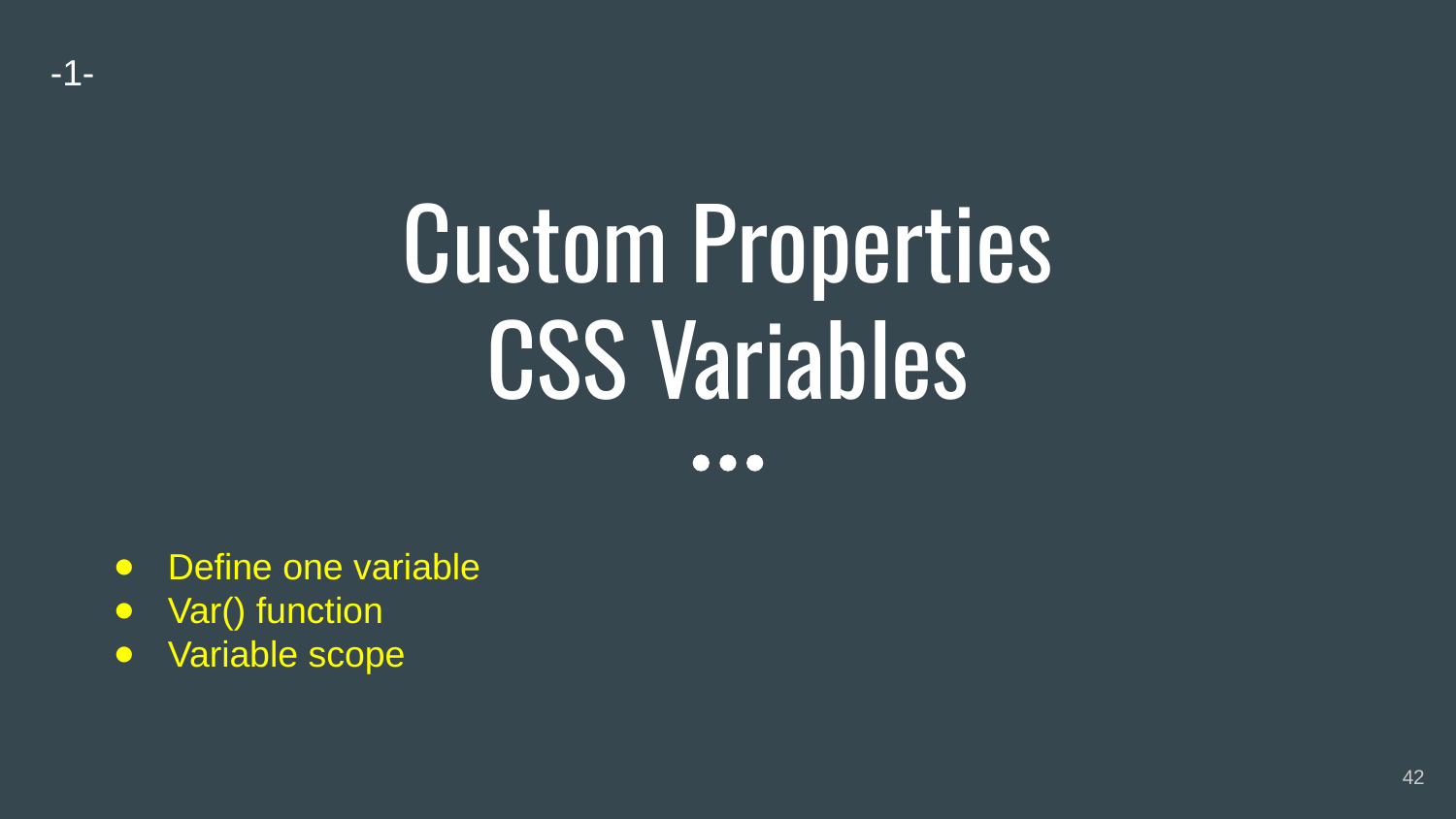

-1-
# Custom Properties
CSS Variables
Define one variable
Var() function
Variable scope
42